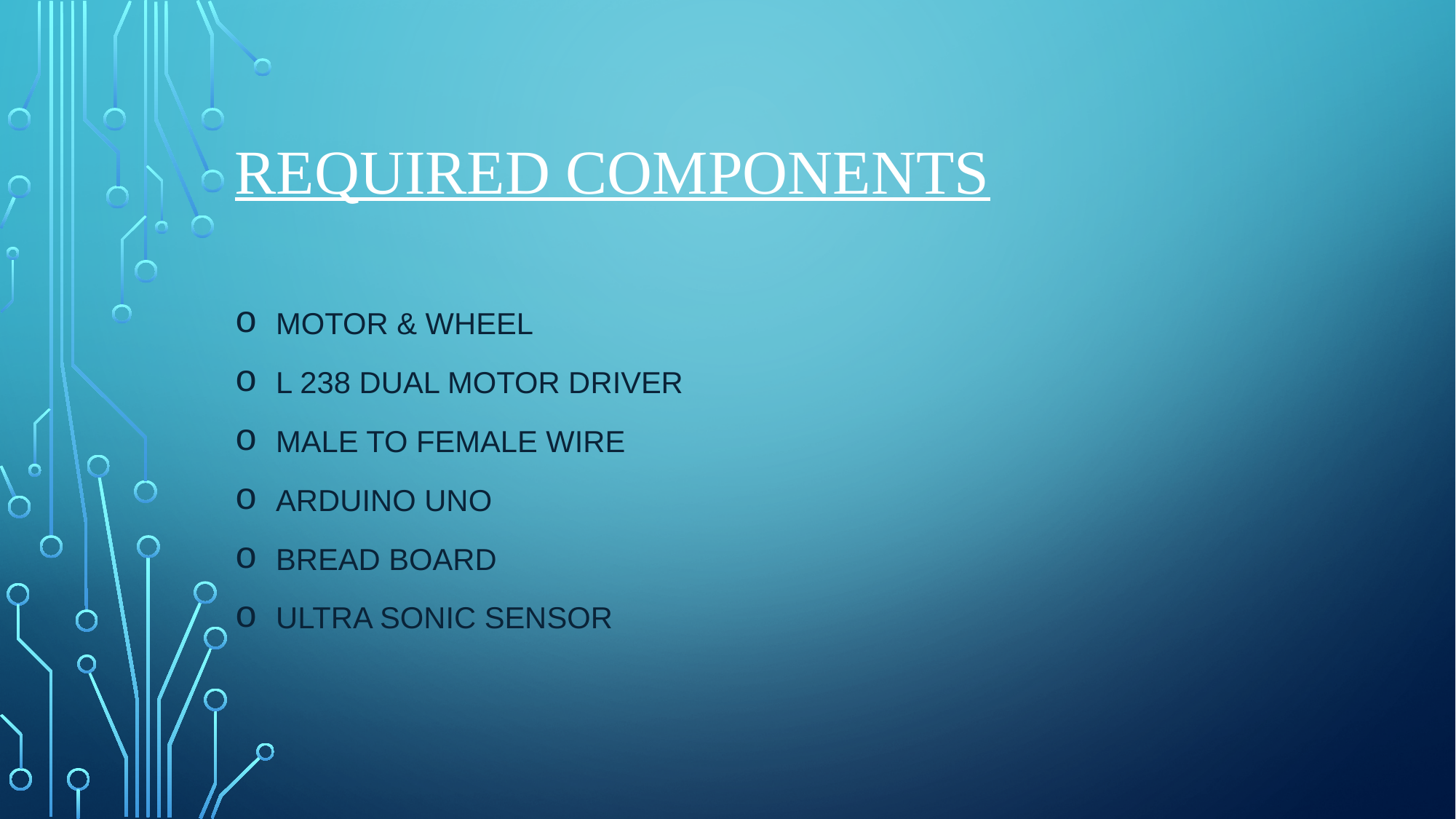

# REQUIRED COMPONENTS
Motor & Wheel
L 238 Dual Motor Driver
Male to Female Wire
Arduino uno
Bread Board
Ultra Sonic Sensor